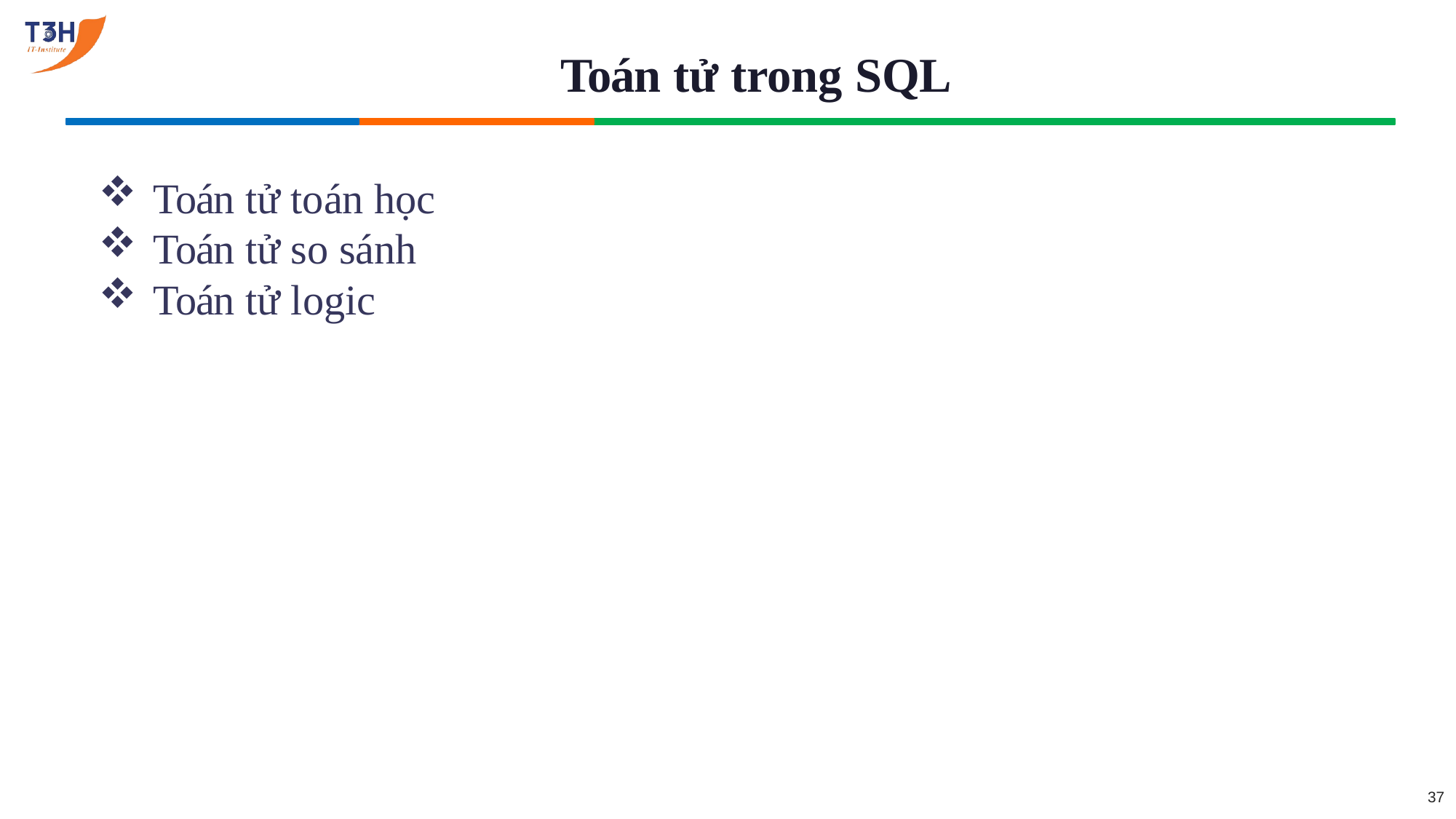

# Toán tử trong SQL
Toán tử toán học
Toán tử so sánh
Toán tử logic
37